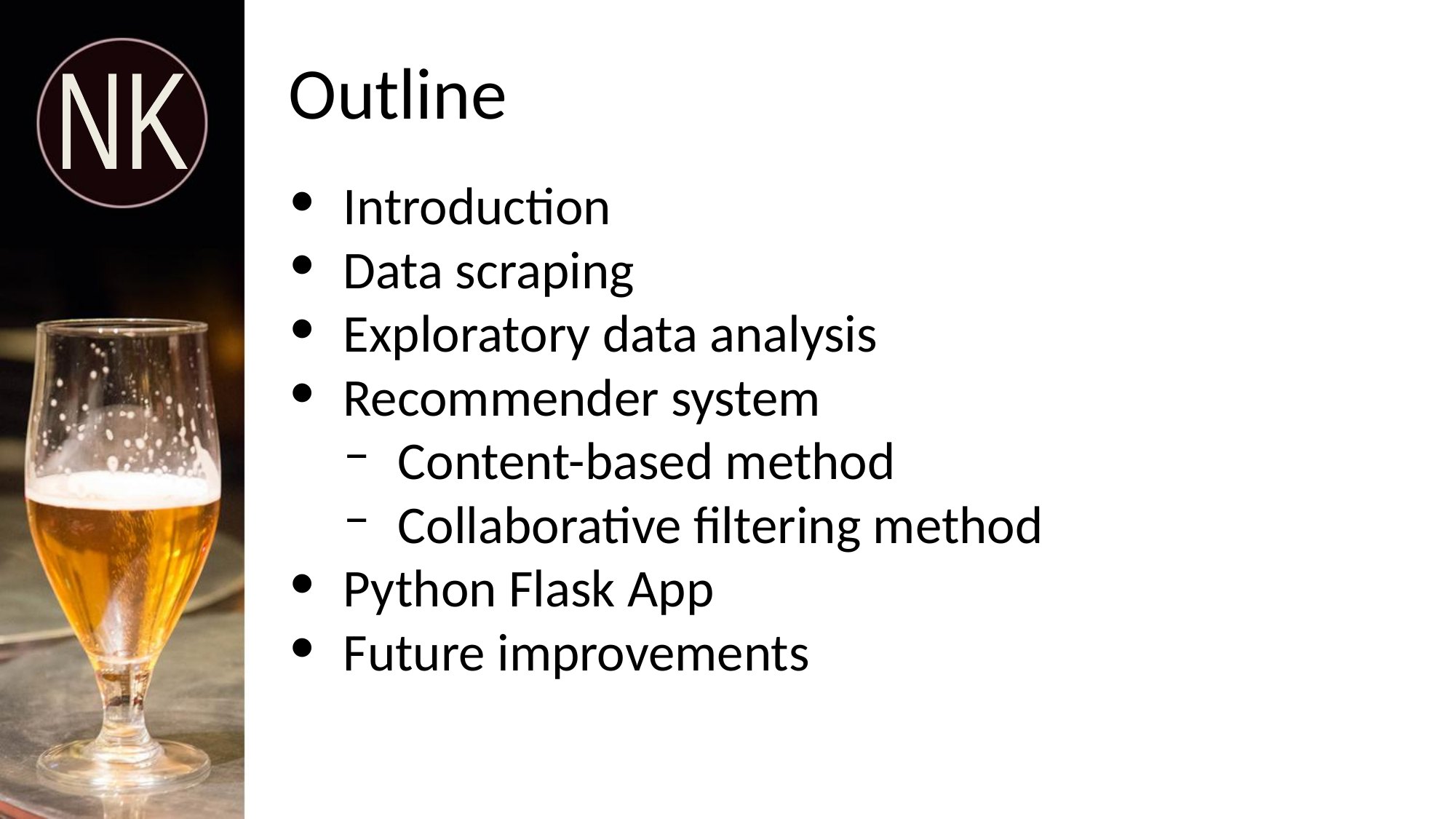

# Outline
NK
Introduction
Data scraping
Exploratory data analysis
Recommender system
Content-based method
Collaborative filtering method
Python Flask App
Future improvements